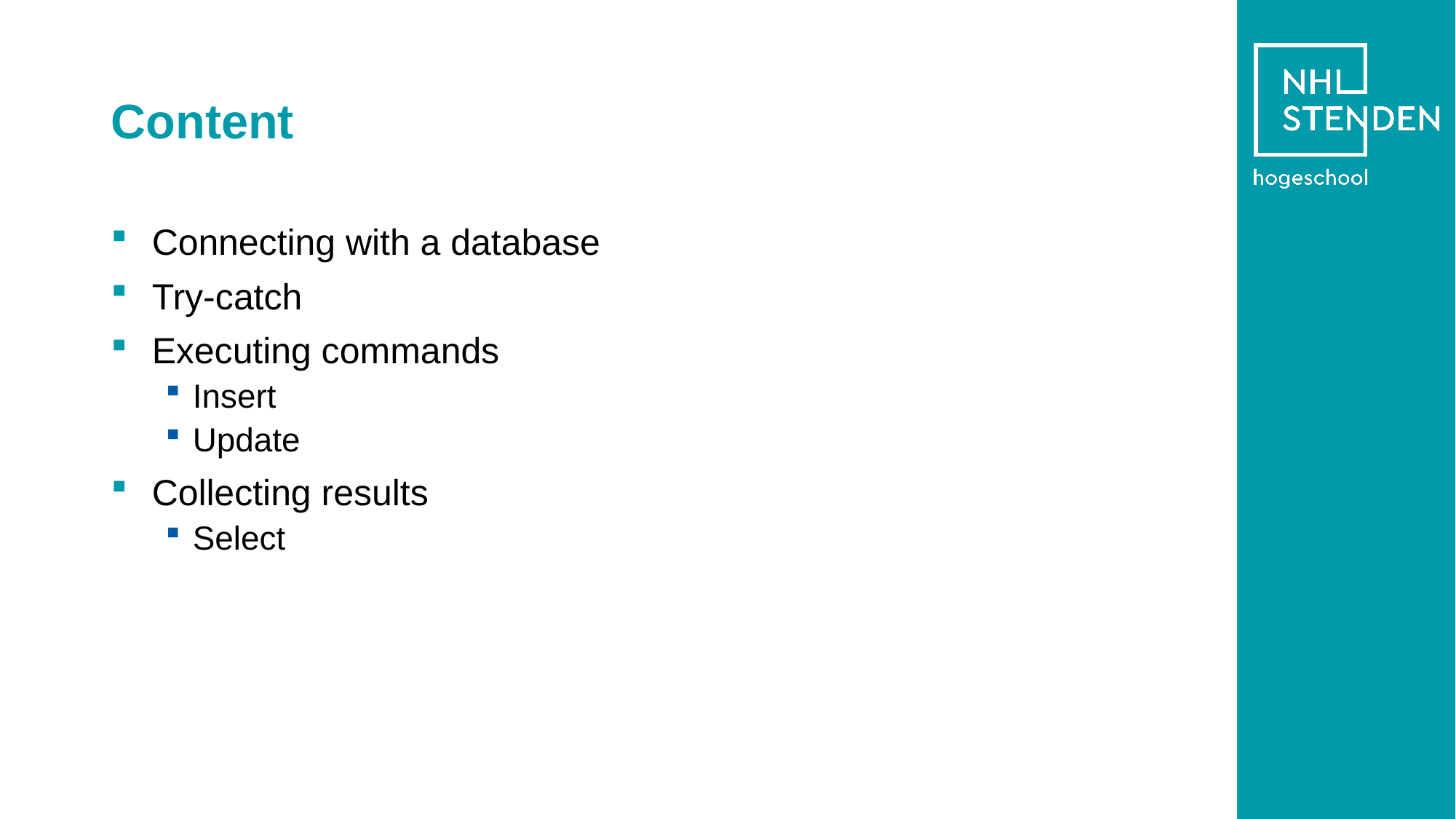

# Content
Connecting with a database
Try-catch
Executing commands
Insert
Update
Collecting results
Select